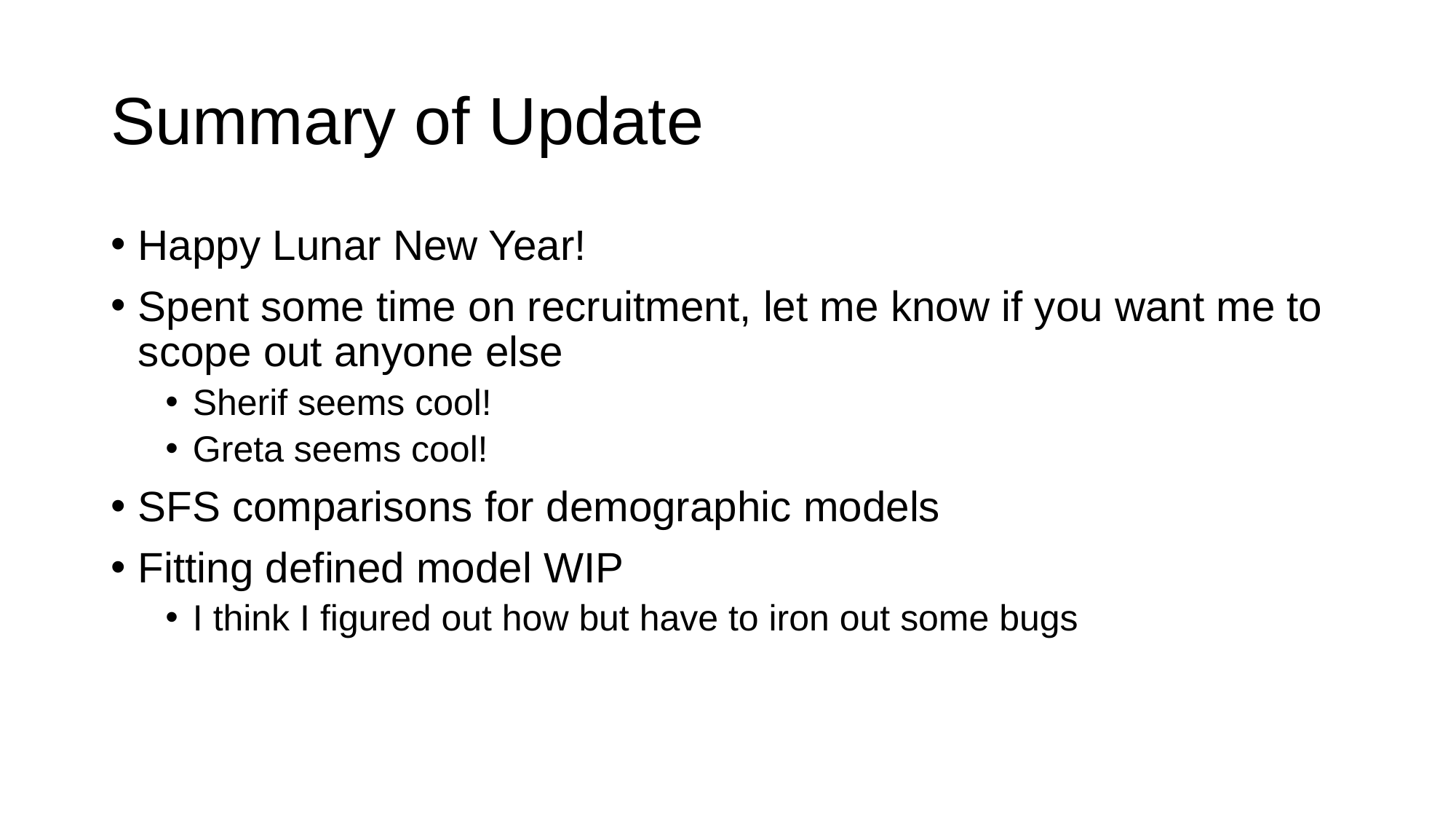

# Summary of Update
Happy Lunar New Year!
Spent some time on recruitment, let me know if you want me to scope out anyone else
Sherif seems cool!
Greta seems cool!
SFS comparisons for demographic models
Fitting defined model WIP
I think I figured out how but have to iron out some bugs